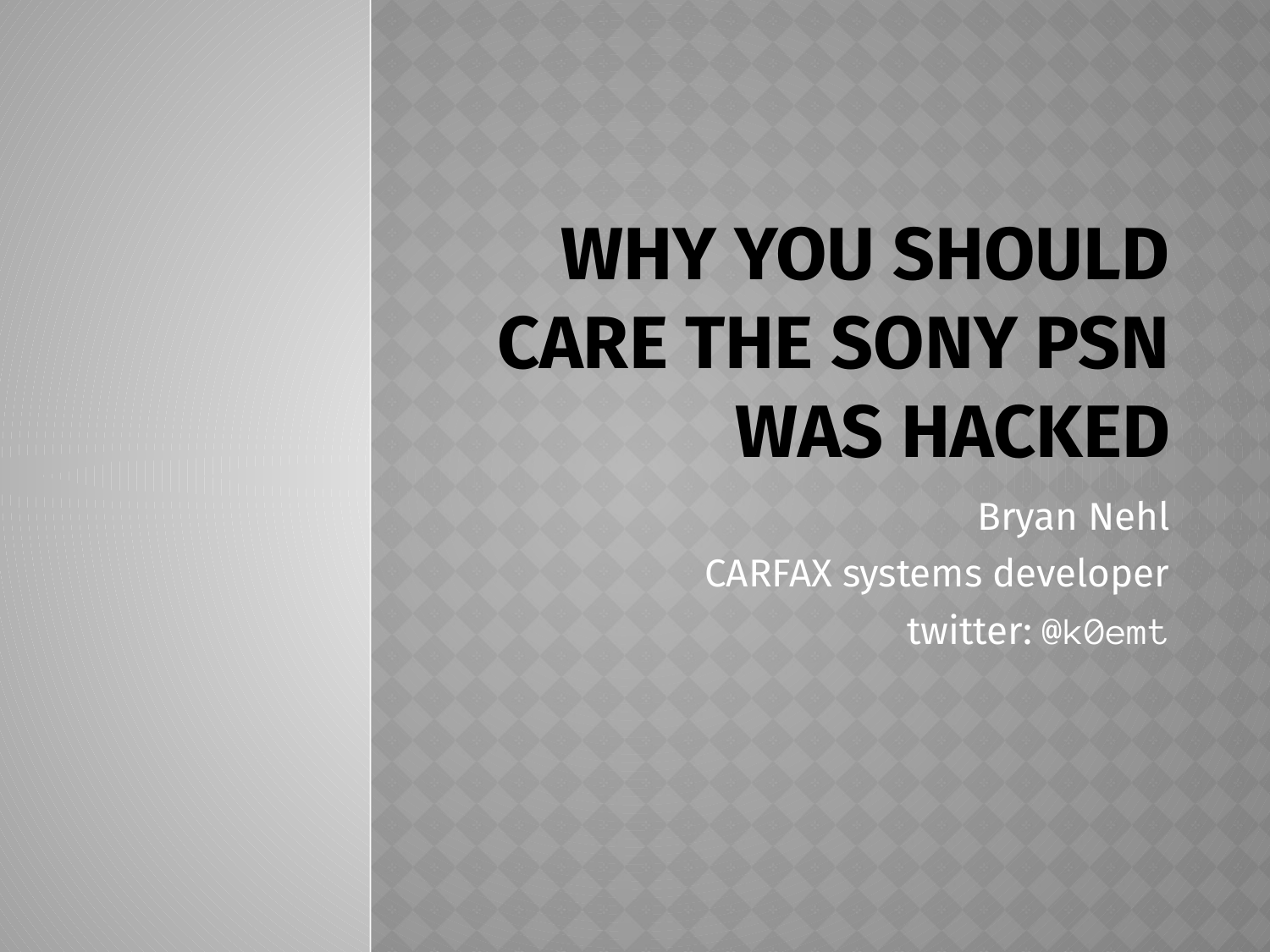

# Why you should care the SONy PSN was hacked
Bryan Nehl
CARFAX systems developer
twitter: @k0emt